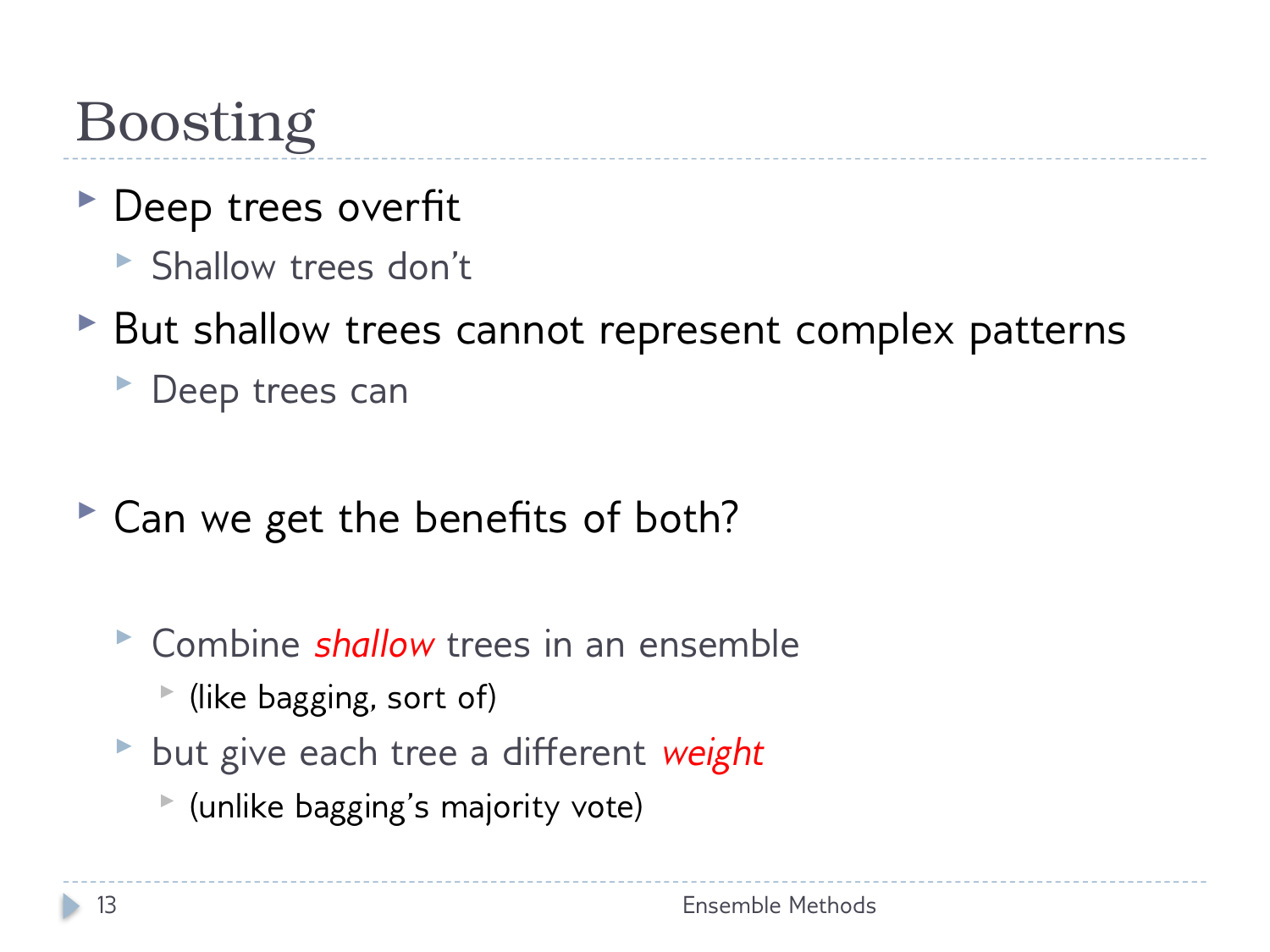

# Boosting
Deep trees overfit
Shallow trees don’t
But shallow trees cannot represent complex patterns
Deep trees can

Can we get the benefits of both?

Combine shallow trees in an ensemble
(like bagging, sort of)
but give each tree a different weight
(unlike bagging’s majority vote)
13
Ensemble Methods